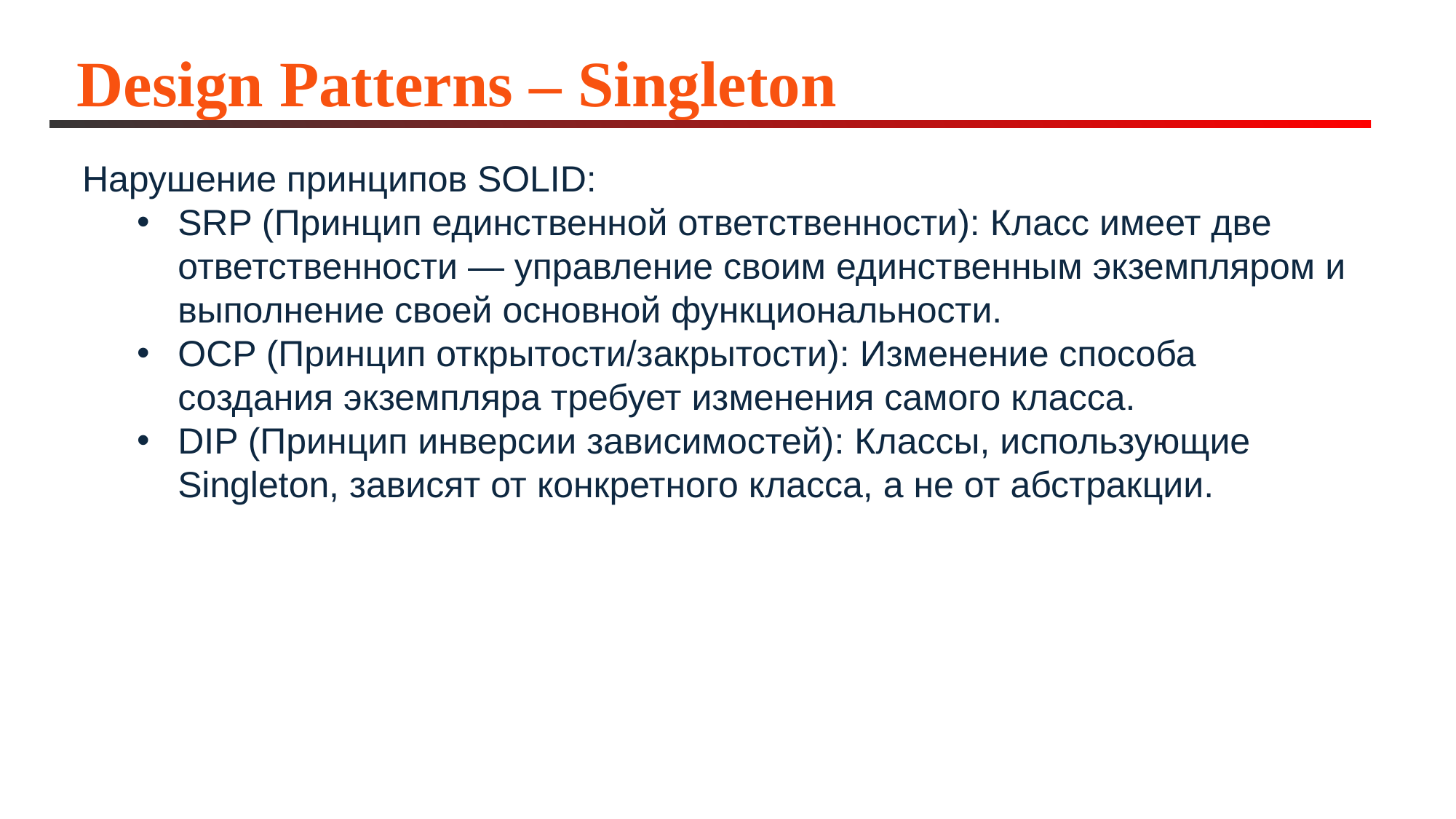

# Design Patterns – Singleton

Нарушение принципов SOLID:
SRP (Принцип единственной ответственности): Класс имеет две ответственности — управление своим единственным экземпляром и выполнение своей основной функциональности.
OCP (Принцип открытости/закрытости): Изменение способа создания экземпляра требует изменения самого класса.
DIP (Принцип инверсии зависимостей): Классы, использующие Singleton, зависят от конкретного класса, а не от абстракции.